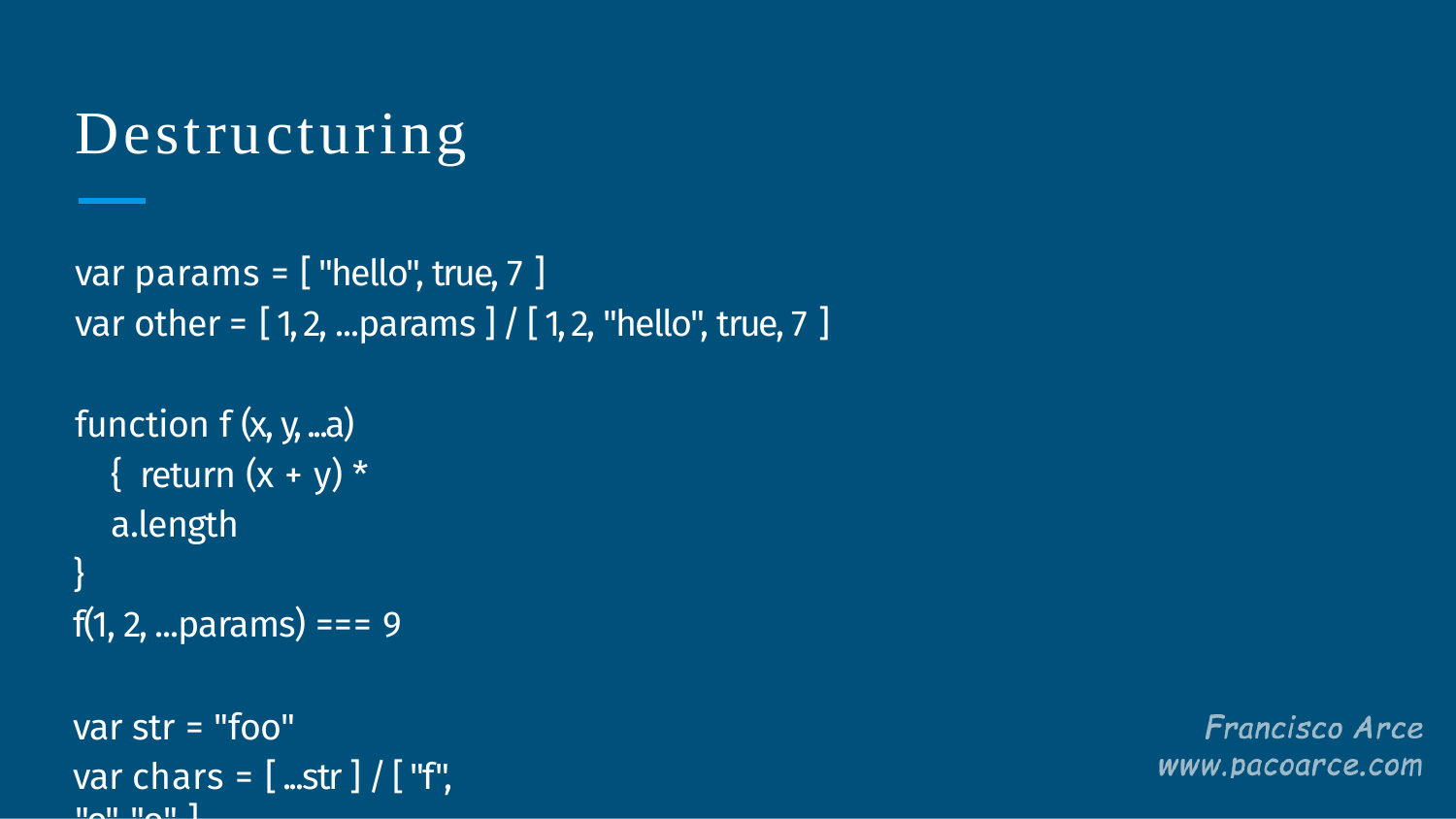

# Destructuring

var params = [ "hello", true, 7 ]
var other = [ 1, 2, ...params ] / [ 1, 2, "hello", true, 7 ]

function f (x, y, ...a) {  return (x + y) * a.length
}
f(1, 2, ...params) === 9

var str = "foo"
var chars = [ ...str ] / [ "f", "o", "o" ]